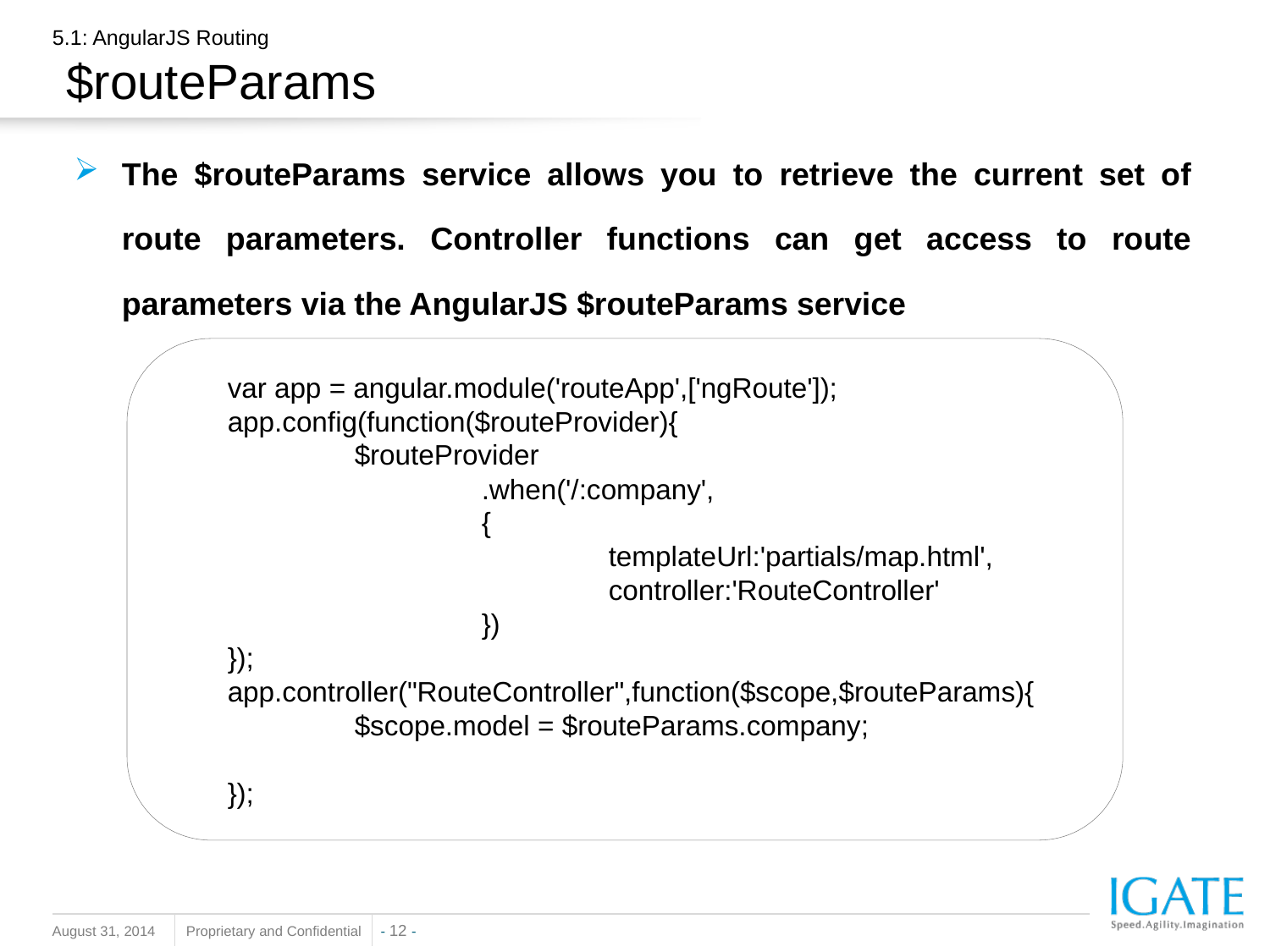

# 5.1: AngularJS Routing $routeParams
The $routeParams service allows you to retrieve the current set of route parameters. Controller functions can get access to route parameters via the AngularJS $routeParams service

var app = angular.module('routeApp',['ngRoute']);
app.config(function($routeProvider){
	$routeProvider
		.when('/:company',
		{
			templateUrl:'partials/map.html',
			controller:'RouteController'
		})
});
app.controller("RouteController",function($scope,$routeParams){
	$scope.model = $routeParams.company;

});